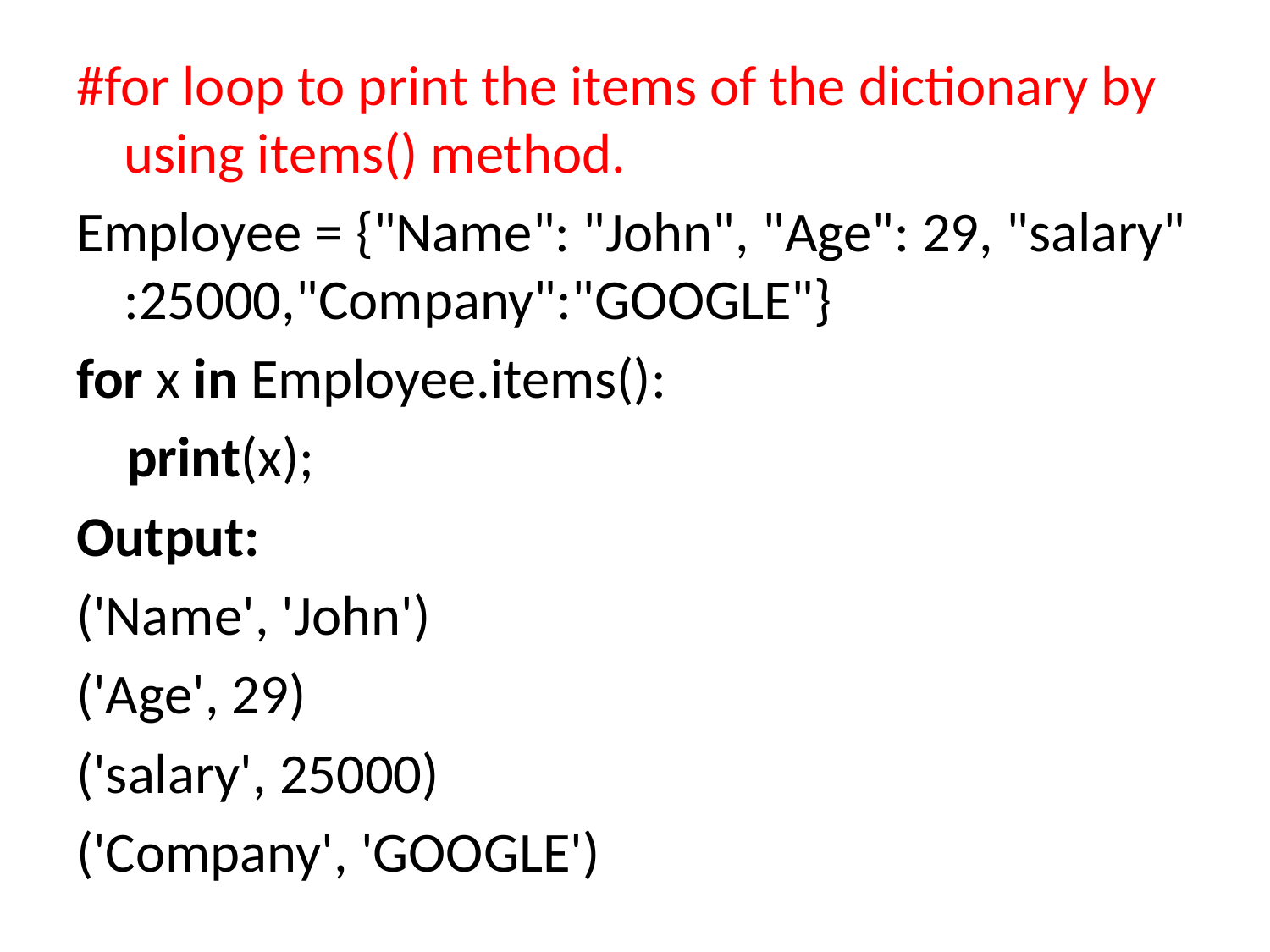

#
#for loop to print the items of the dictionary by using items() method.
Employee = {"Name": "John", "Age": 29, "salary":25000,"Company":"GOOGLE"}
for x in Employee.items():
    print(x);
Output:
('Name', 'John')
('Age', 29)
('salary', 25000)
('Company', 'GOOGLE')